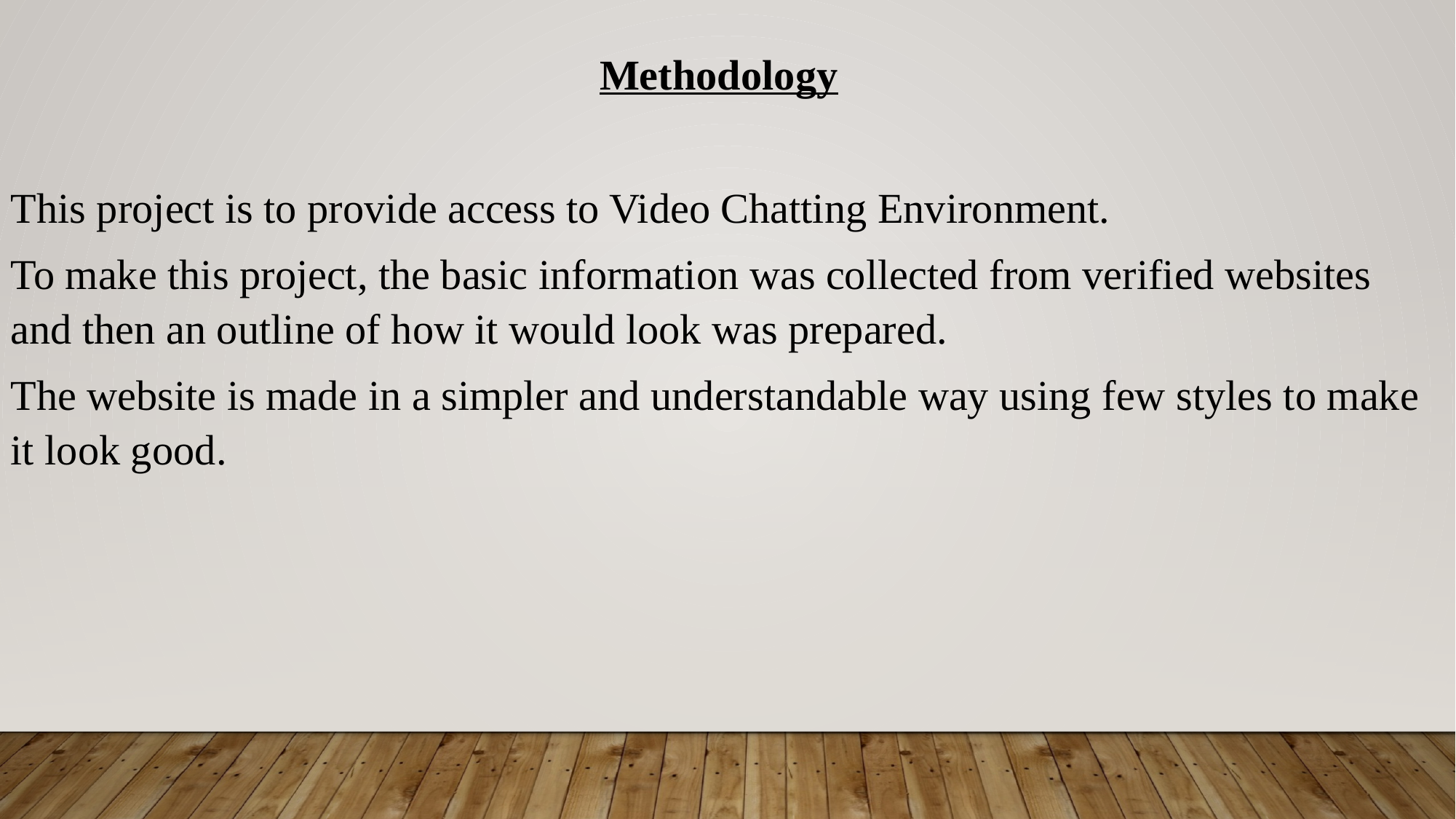

Methodology

This project is to provide access to Video Chatting Environment.
To make this project, the basic information was collected from verified websites and then an outline of how it would look was prepared.
The website is made in a simpler and understandable way using few styles to make it look good.